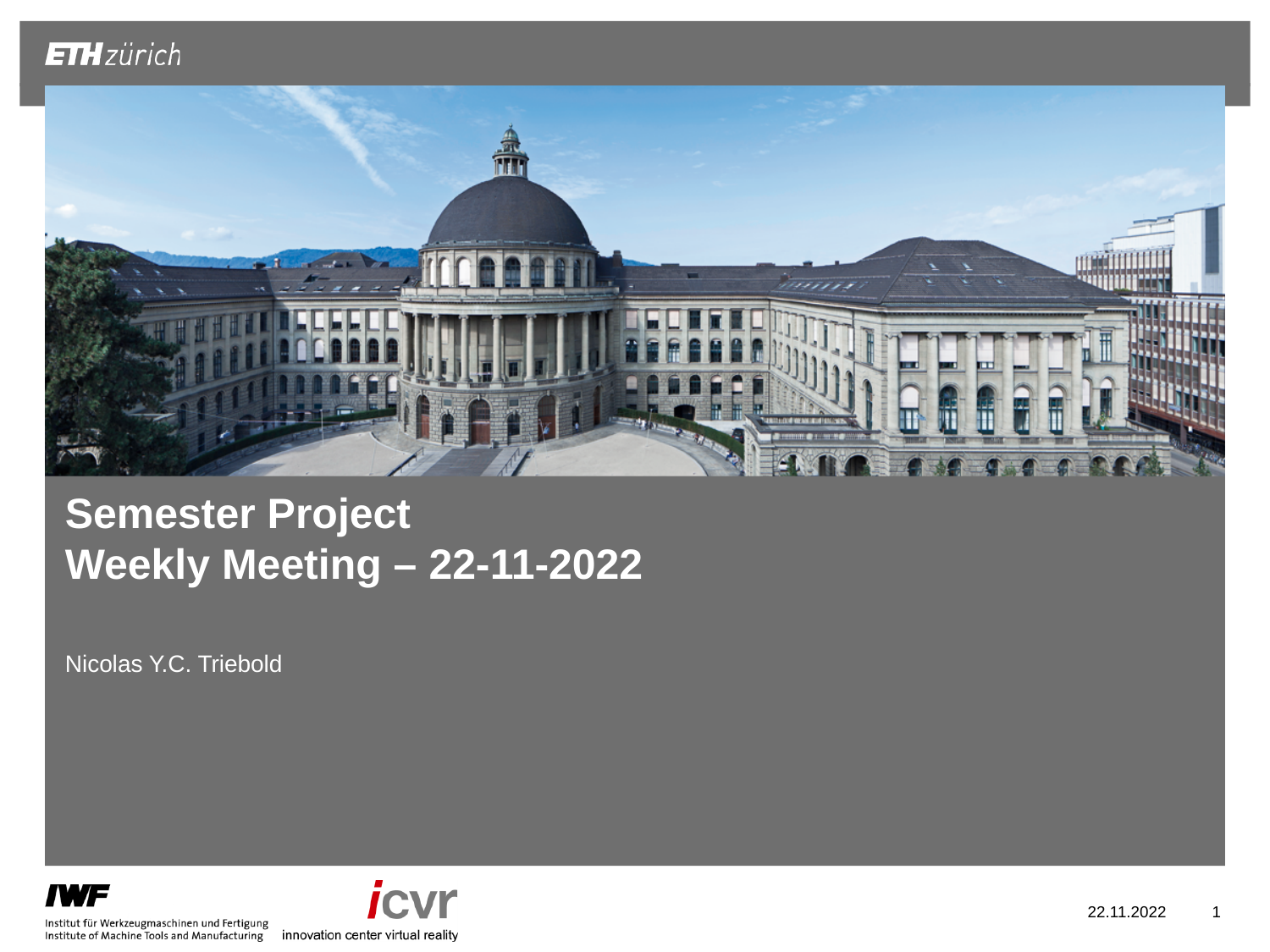

# Semester Project Weekly Meeting – 22-11-2022
Nicolas Y.C. Triebold
22.11.2022
1